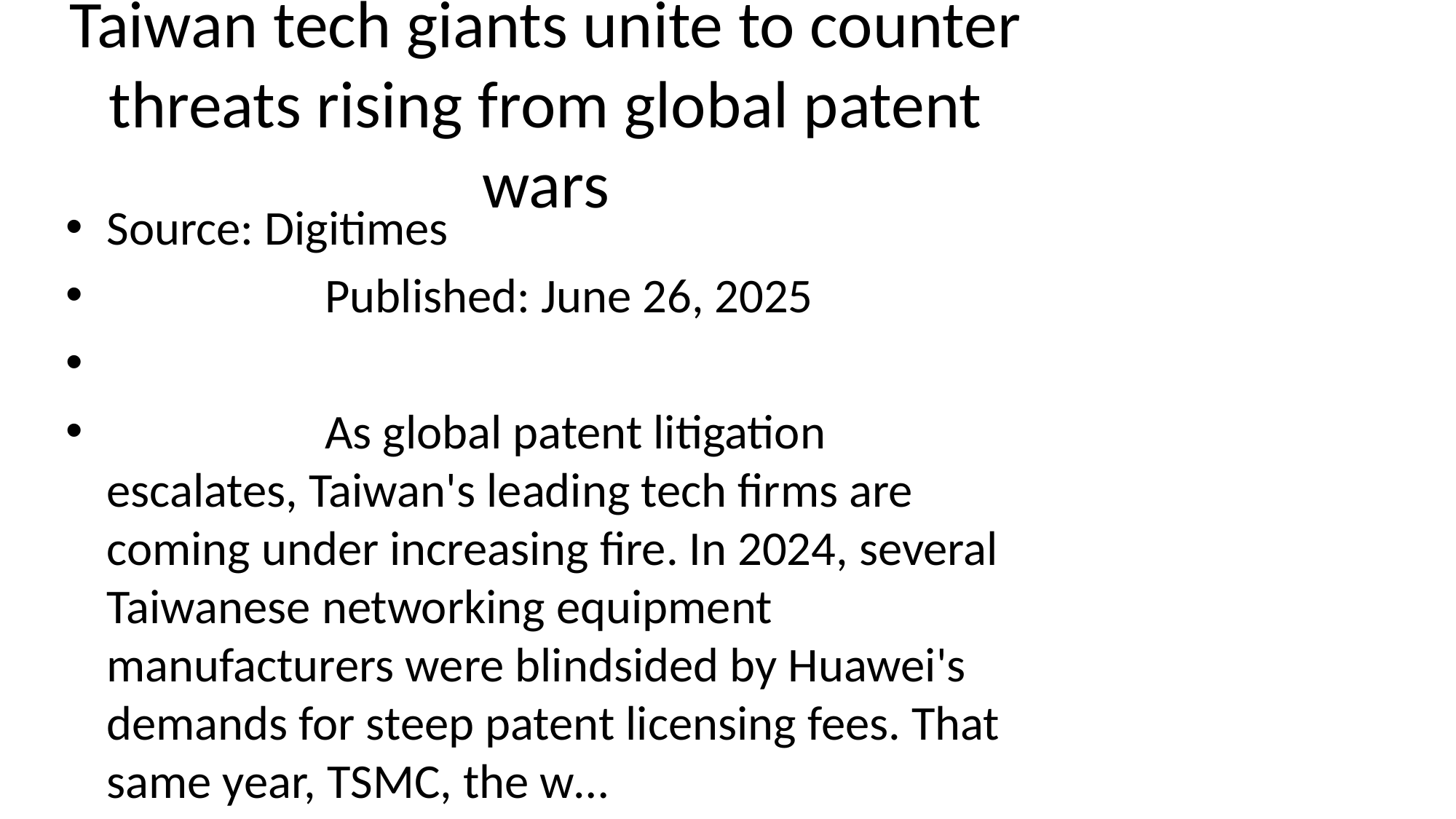

# Taiwan tech giants unite to counter threats rising from global patent wars
Source: Digitimes
                    Published: June 26, 2025

                    As global patent litigation escalates, Taiwan's leading tech firms are coming under increasing fire. In 2024, several Taiwanese networking equipment manufacturers were blindsided by Huawei's demands for steep patent licensing fees. That same year, TSMC, the w…

                    Save my User ID and Password_x000D_
Some subscribers prefer to save their log-in information so they do not have to enter their User ID and Password each time they visit the site. To activate this function… [+307 chars]